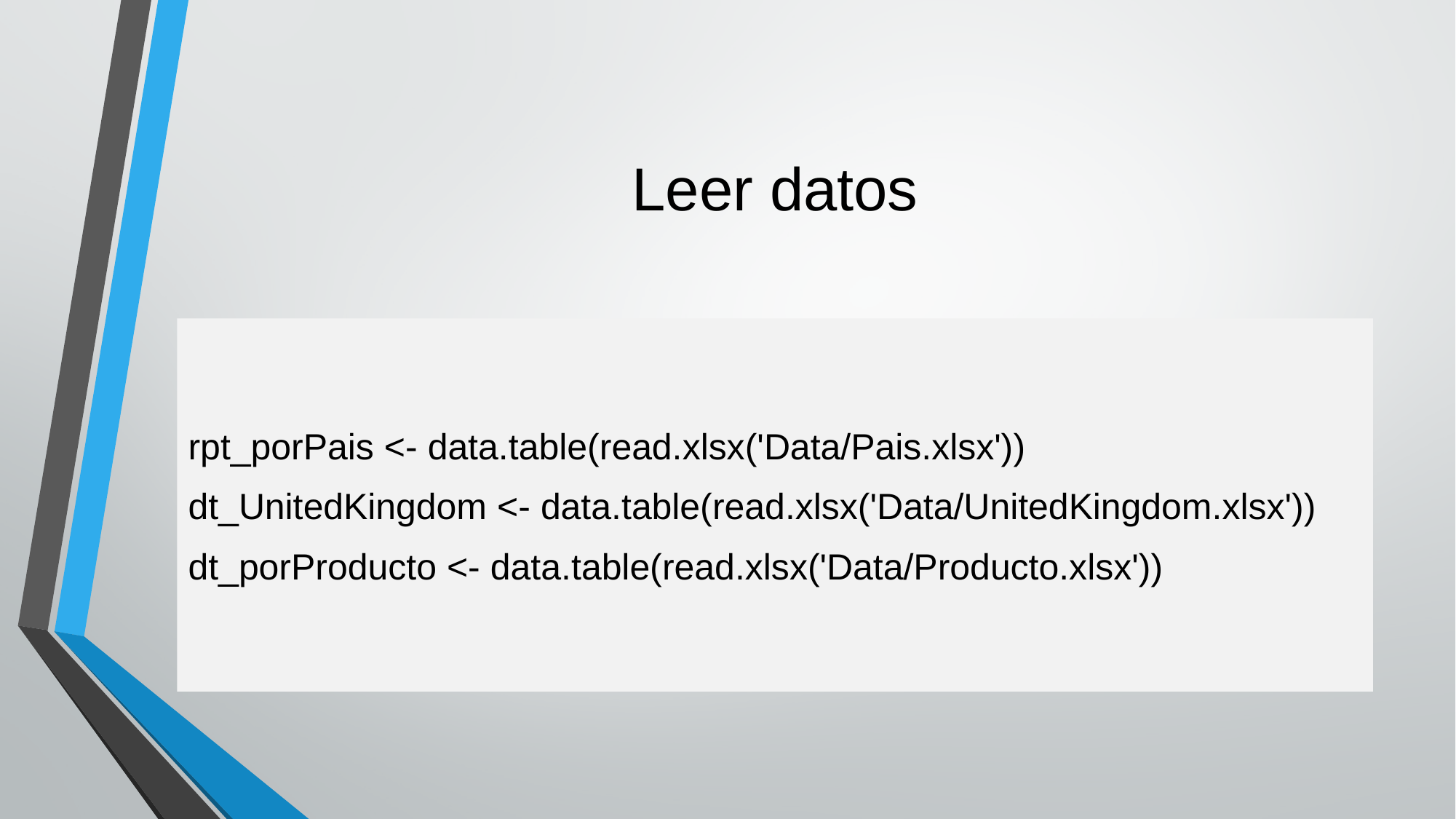

# Leer datos
rpt_porPais <- data.table(read.xlsx('Data/Pais.xlsx'))
dt_UnitedKingdom <- data.table(read.xlsx('Data/UnitedKingdom.xlsx'))
dt_porProducto <- data.table(read.xlsx('Data/Producto.xlsx'))